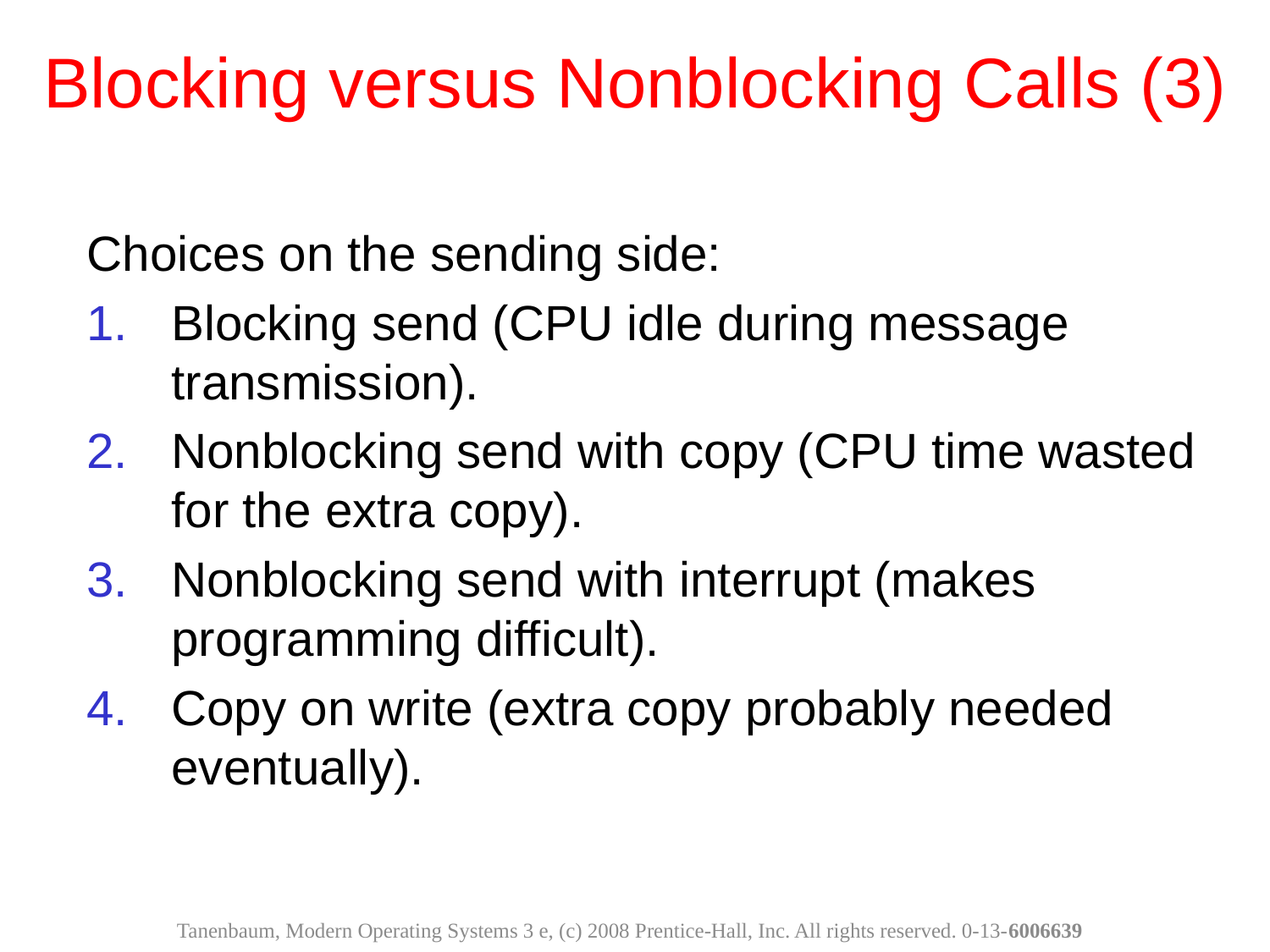

# Blocking versus Nonblocking Calls (3)
Choices on the sending side:
Blocking send (CPU idle during message transmission).
Nonblocking send with copy (CPU time wasted for the extra copy).
Nonblocking send with interrupt (makes programming difficult).
Copy on write (extra copy probably needed eventually).
Tanenbaum, Modern Operating Systems 3 e, (c) 2008 Prentice-Hall, Inc. All rights reserved. 0-13-6006639